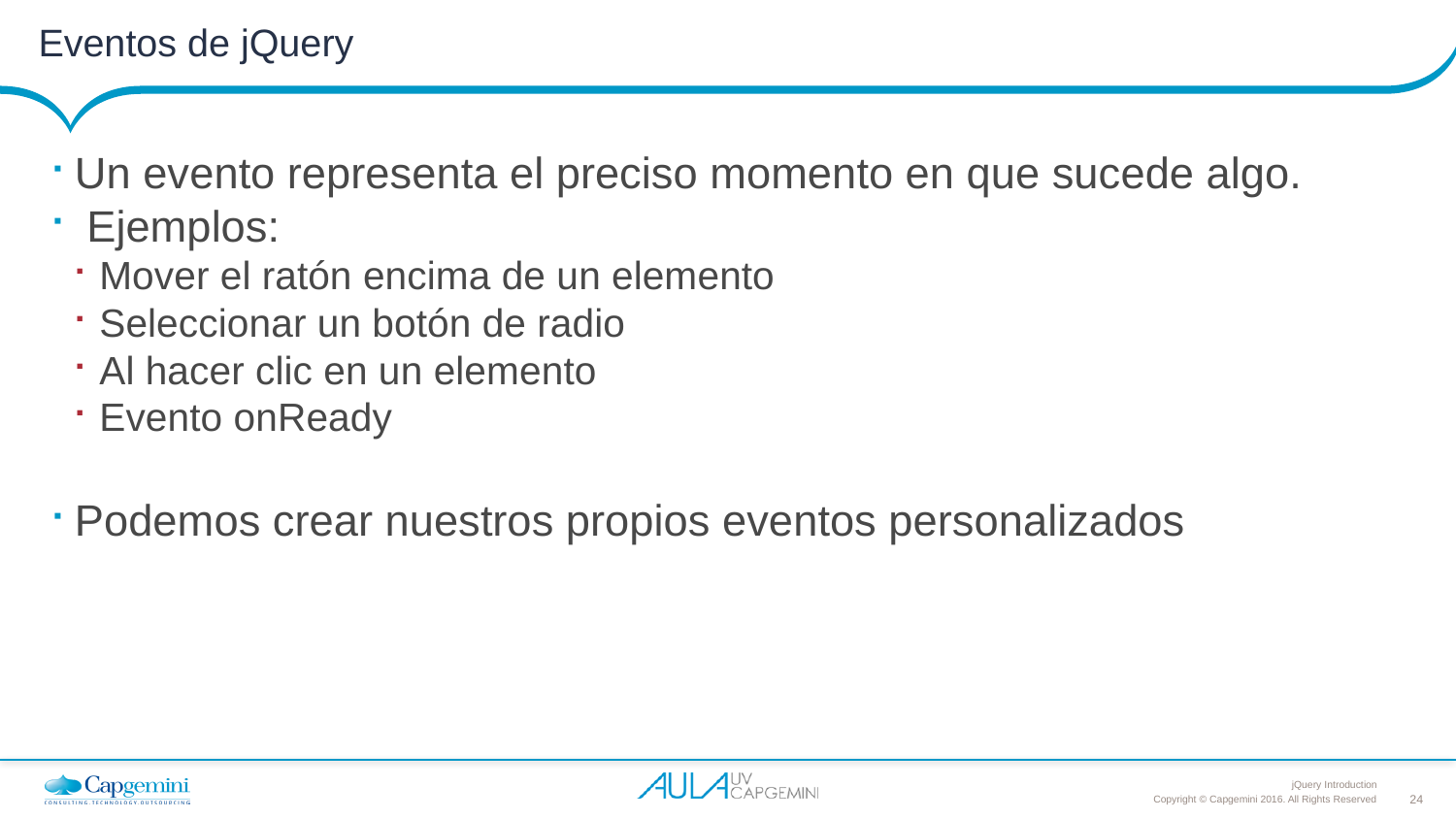

# Eventos de jQuery
Un evento representa el preciso momento en que sucede algo.
 Ejemplos:
Mover el ratón encima de un elemento
Seleccionar un botón de radio
Al hacer clic en un elemento
Evento onReady

Podemos crear nuestros propios eventos personalizados